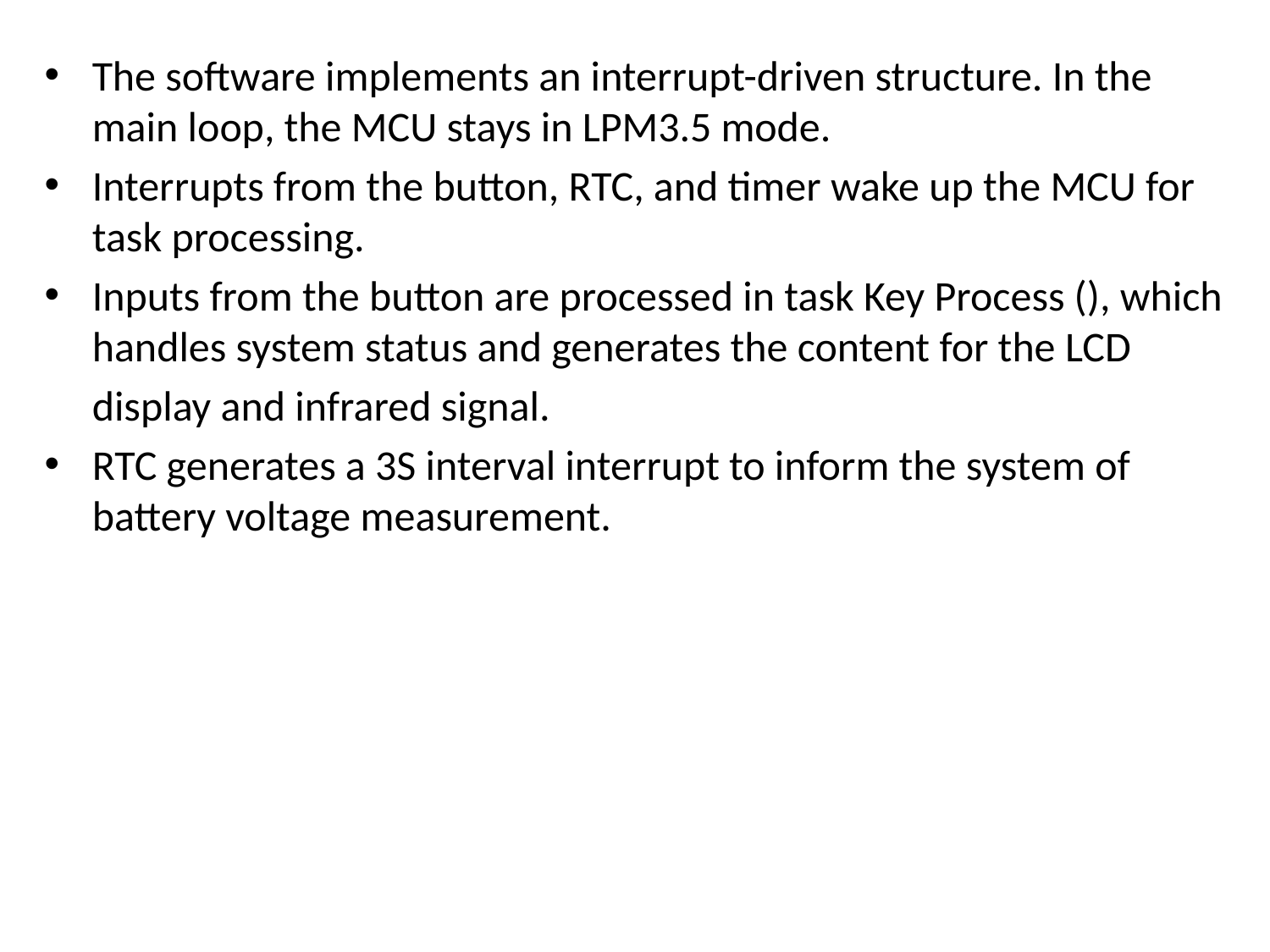

The software implements an interrupt-driven structure. In the main loop, the MCU stays in LPM3.5 mode.
Interrupts from the button, RTC, and timer wake up the MCU for task processing.
Inputs from the button are processed in task Key Process (), which handles system status and generates the content for the LCD
	display and infrared signal.
RTC generates a 3S interval interrupt to inform the system of battery voltage measurement.